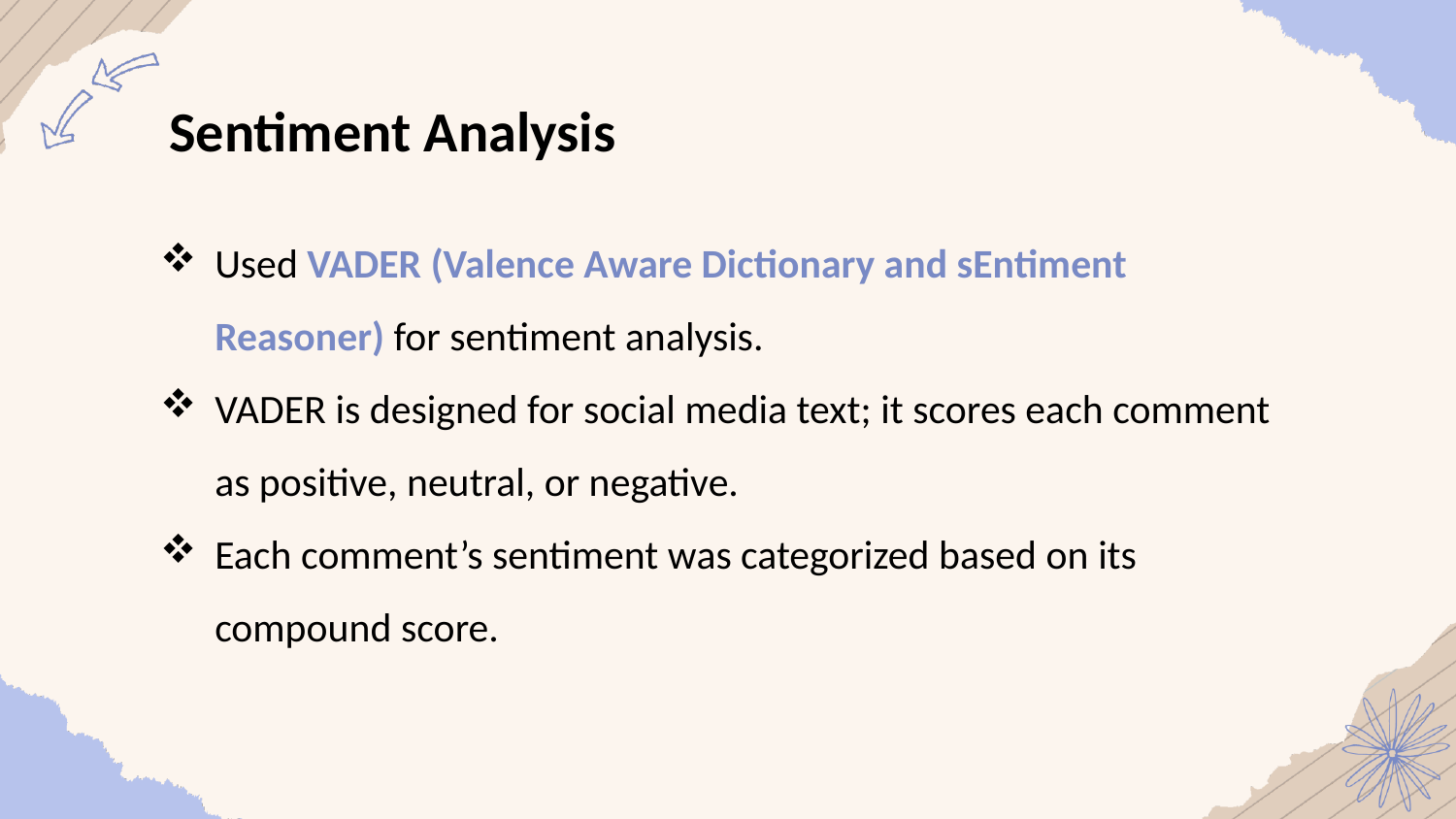

Sentiment Analysis
Used VADER (Valence Aware Dictionary and sEntiment Reasoner) for sentiment analysis.
VADER is designed for social media text; it scores each comment as positive, neutral, or negative.
Each comment’s sentiment was categorized based on its compound score.